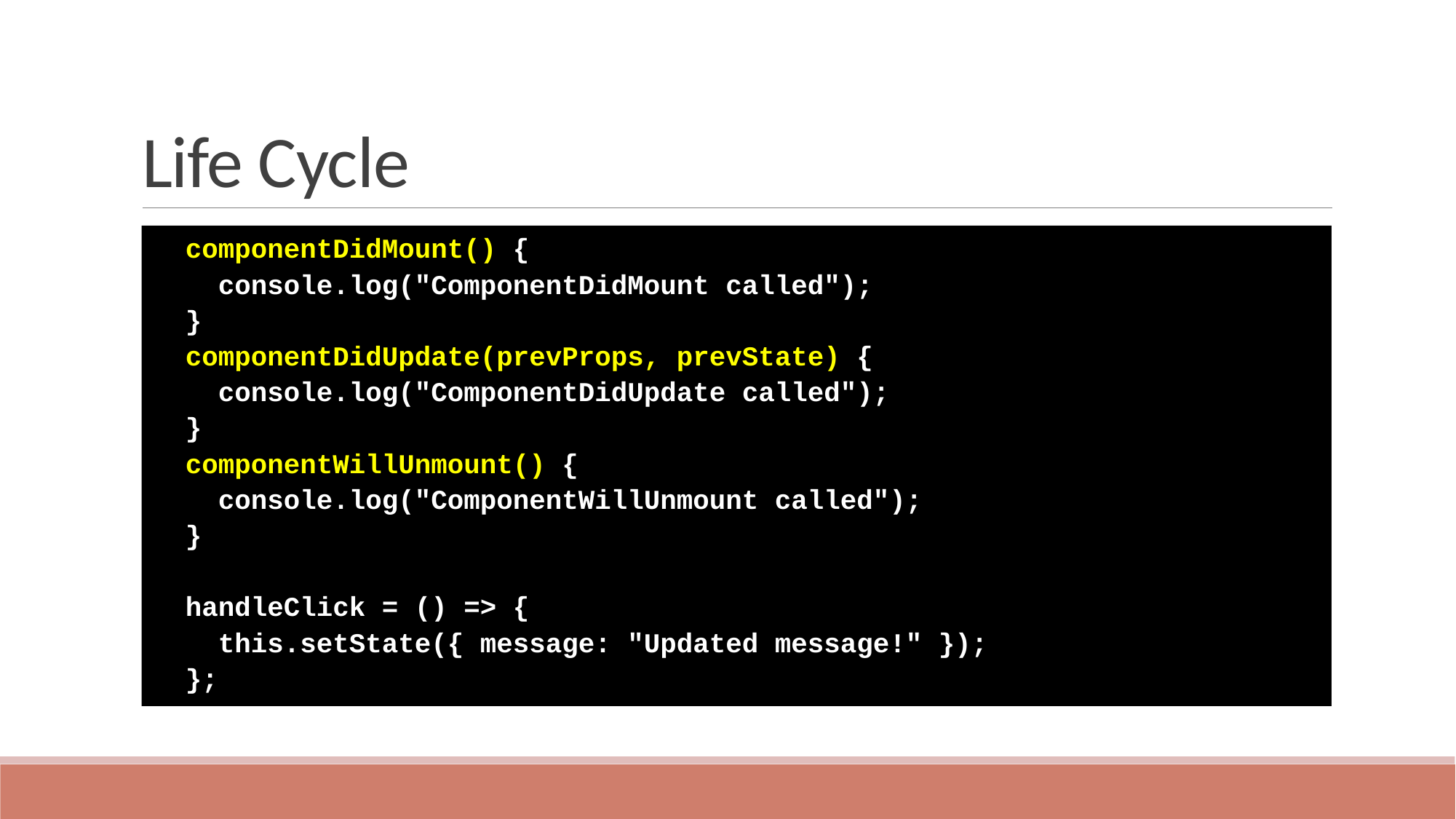

# Life Cycle
  componentDidMount() {
    console.log("ComponentDidMount called");
  }
  componentDidUpdate(prevProps, prevState) {
    console.log("ComponentDidUpdate called");
  }
  componentWillUnmount() {
    console.log("ComponentWillUnmount called");
  }

  handleClick = () => {
    this.setState({ message: "Updated message!" });
  };